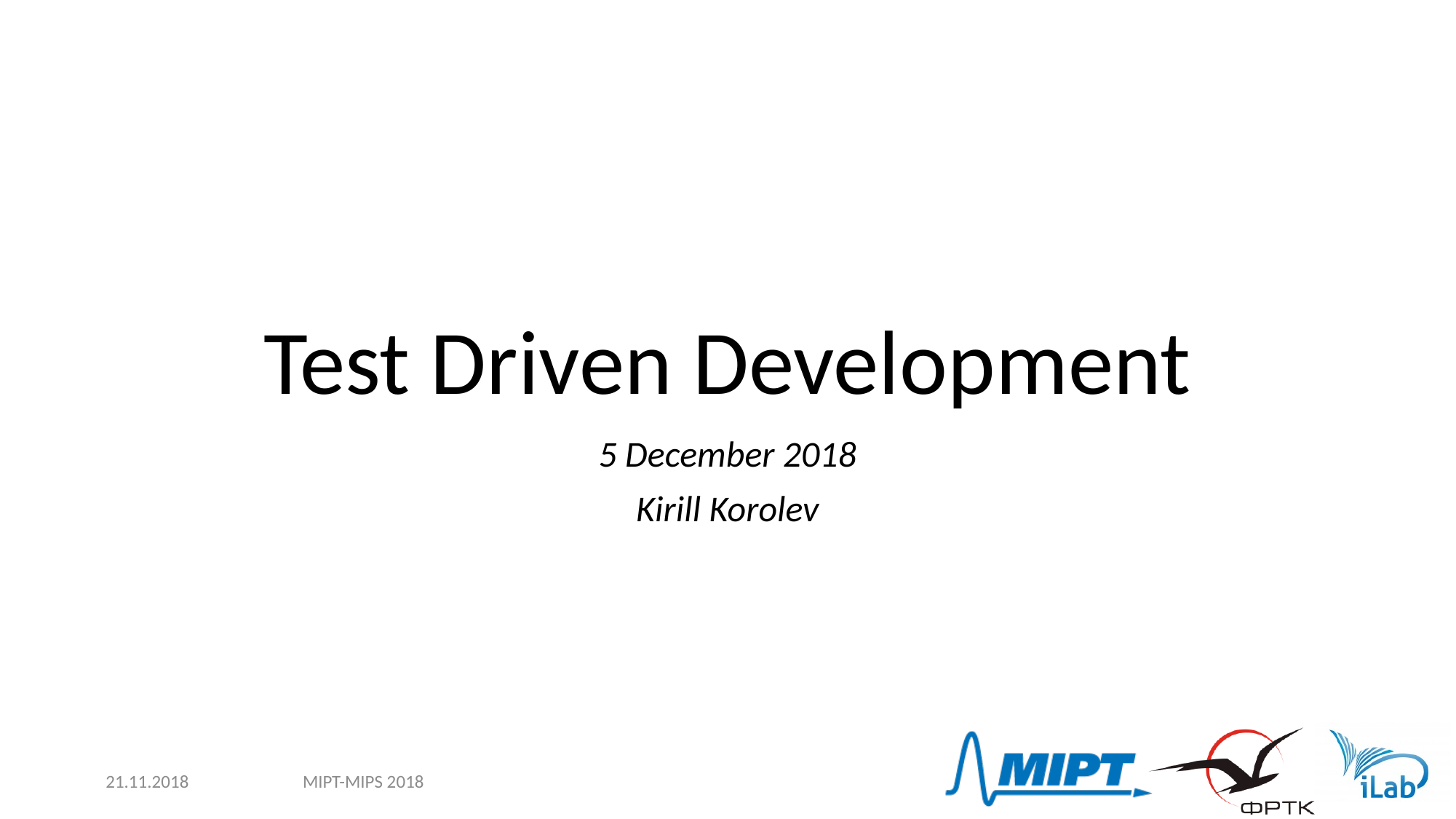

# Test Driven Development
5 December 2018
Kirill Korolev
21.11.2018
MIPT-MIPS 2018
1